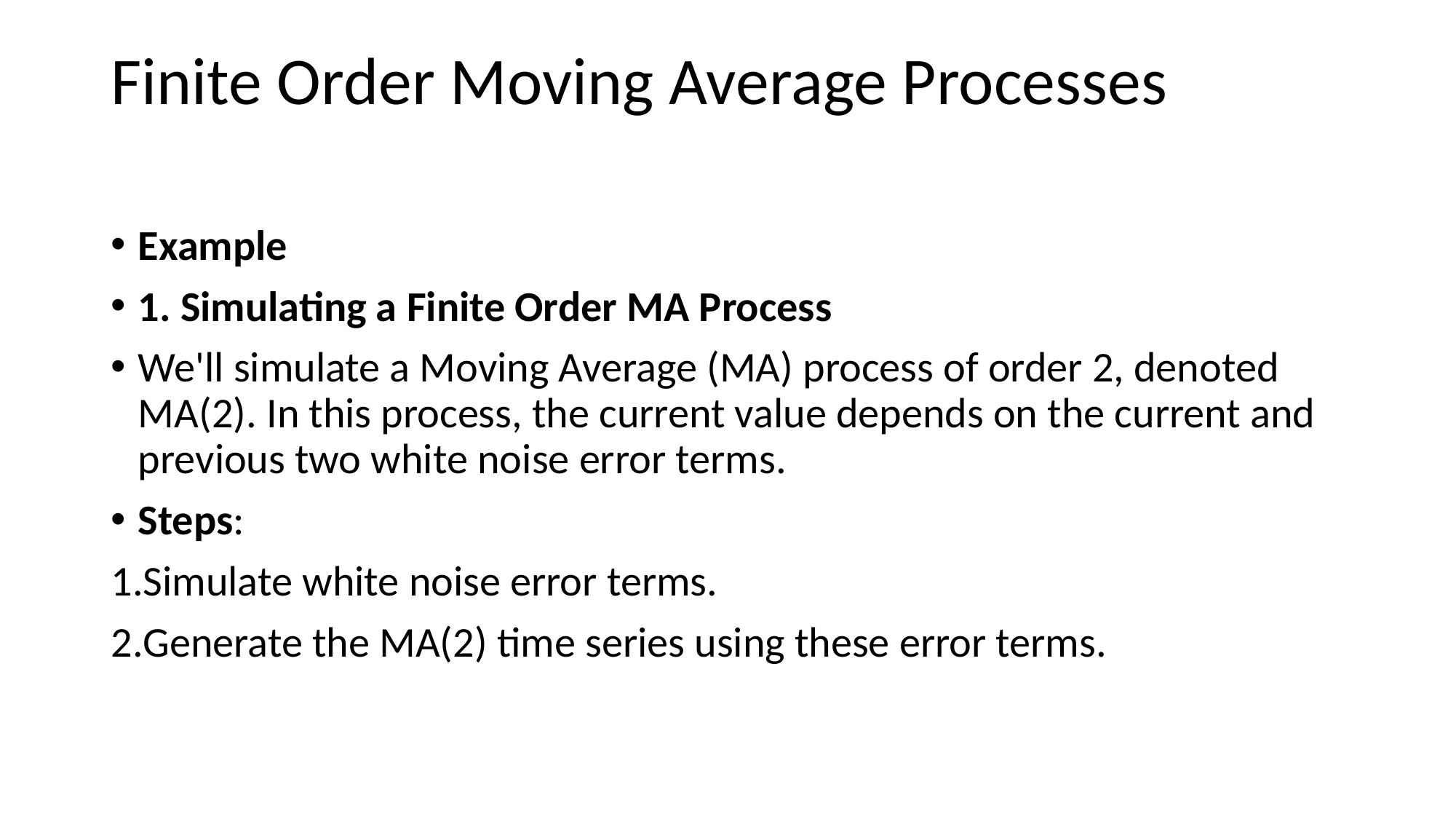

# Finite Order Moving Average Processes
Example
1. Simulating a Finite Order MA Process
We'll simulate a Moving Average (MA) process of order 2, denoted MA(2). In this process, the current value depends on the current and previous two white noise error terms.
Steps:
Simulate white noise error terms.
Generate the MA(2) time series using these error terms.